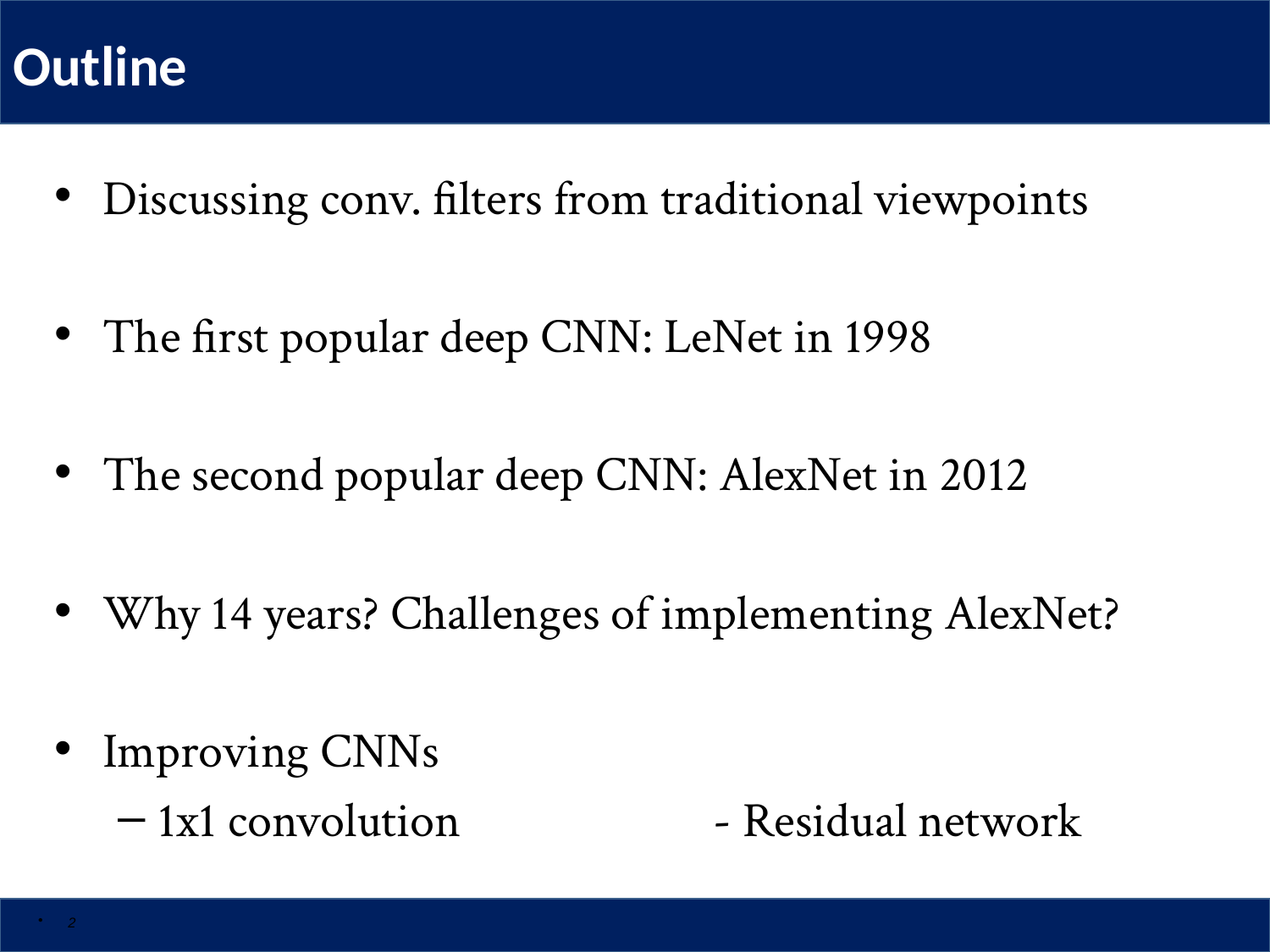

# Outline
Discussing conv. filters from traditional viewpoints

The first popular deep CNN: LeNet in 1998

The second popular deep CNN: AlexNet in 2012

Why 14 years? Challenges of implementing AlexNet?

Improving CNNs
1x1 convolution                       - Residual network

2